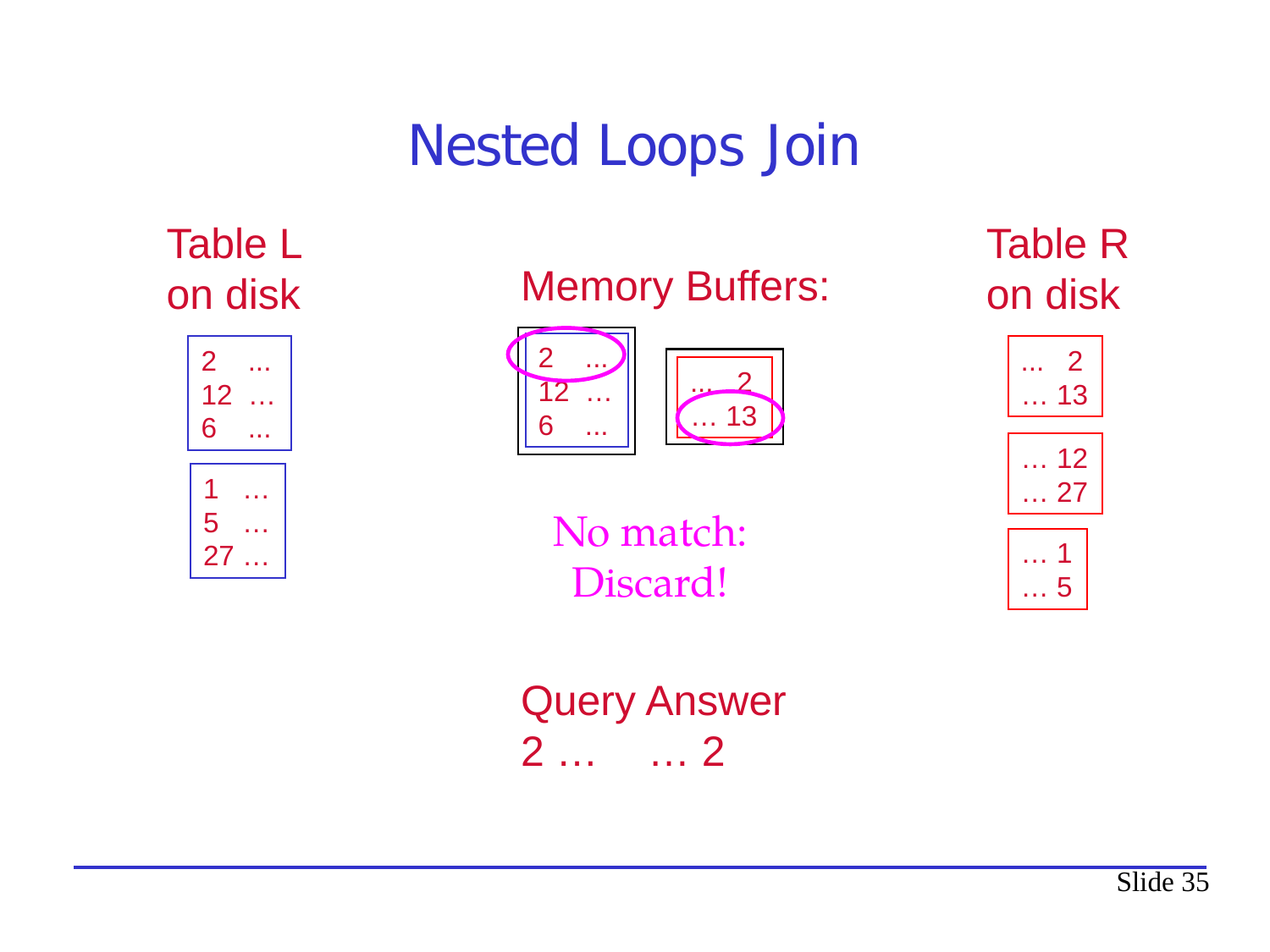

# Nested Loops Join
Table L
on disk
Table R
on disk
Memory Buffers:

2    ...
12  …
6    ...
2    ...
12  …
6    ...
...   2
… 13

...   2
… 13

… 12
… 27
1   …
5   …
27 …
No match:
Discard!
… 1
… 5
Query Answer
2 … 	… 2